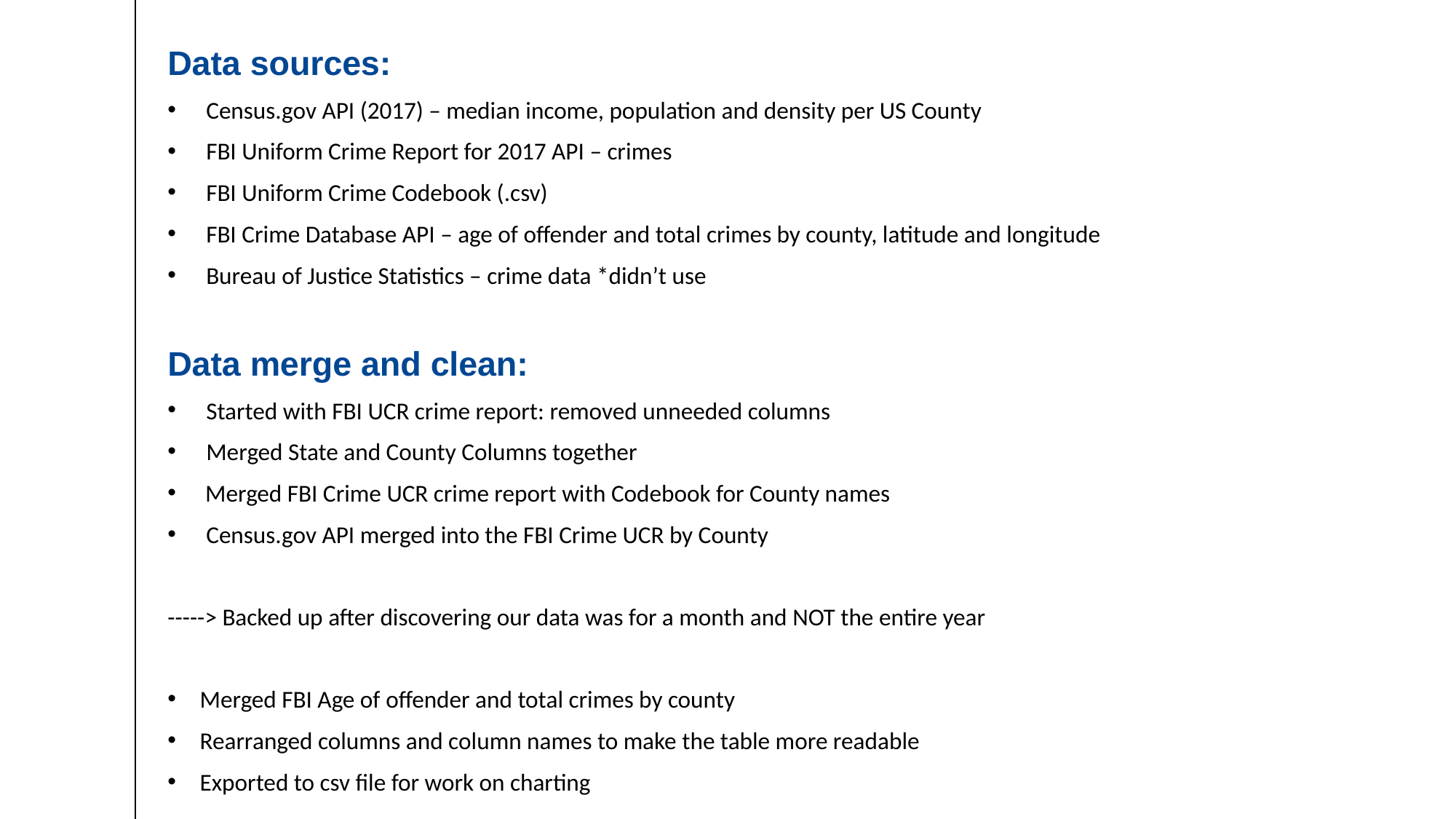

Data sources:
Census.gov API (2017) – median income, population and density per US County
FBI Uniform Crime Report for 2017 API – crimes
FBI Uniform Crime Codebook (.csv)
FBI Crime Database API – age of offender and total crimes by county, latitude and longitude
Bureau of Justice Statistics – crime data *didn’t use

Data merge and clean:
Started with FBI UCR crime report: removed unneeded columns
Merged State and County Columns together
 Merged FBI Crime UCR crime report with Codebook for County names
Census.gov API merged into the FBI Crime UCR by County

-----> Backed up after discovering our data was for a month and NOT the entire year

Merged FBI Age of offender and total crimes by county
Rearranged columns and column names to make the table more readable
Exported to csv file for work on charting